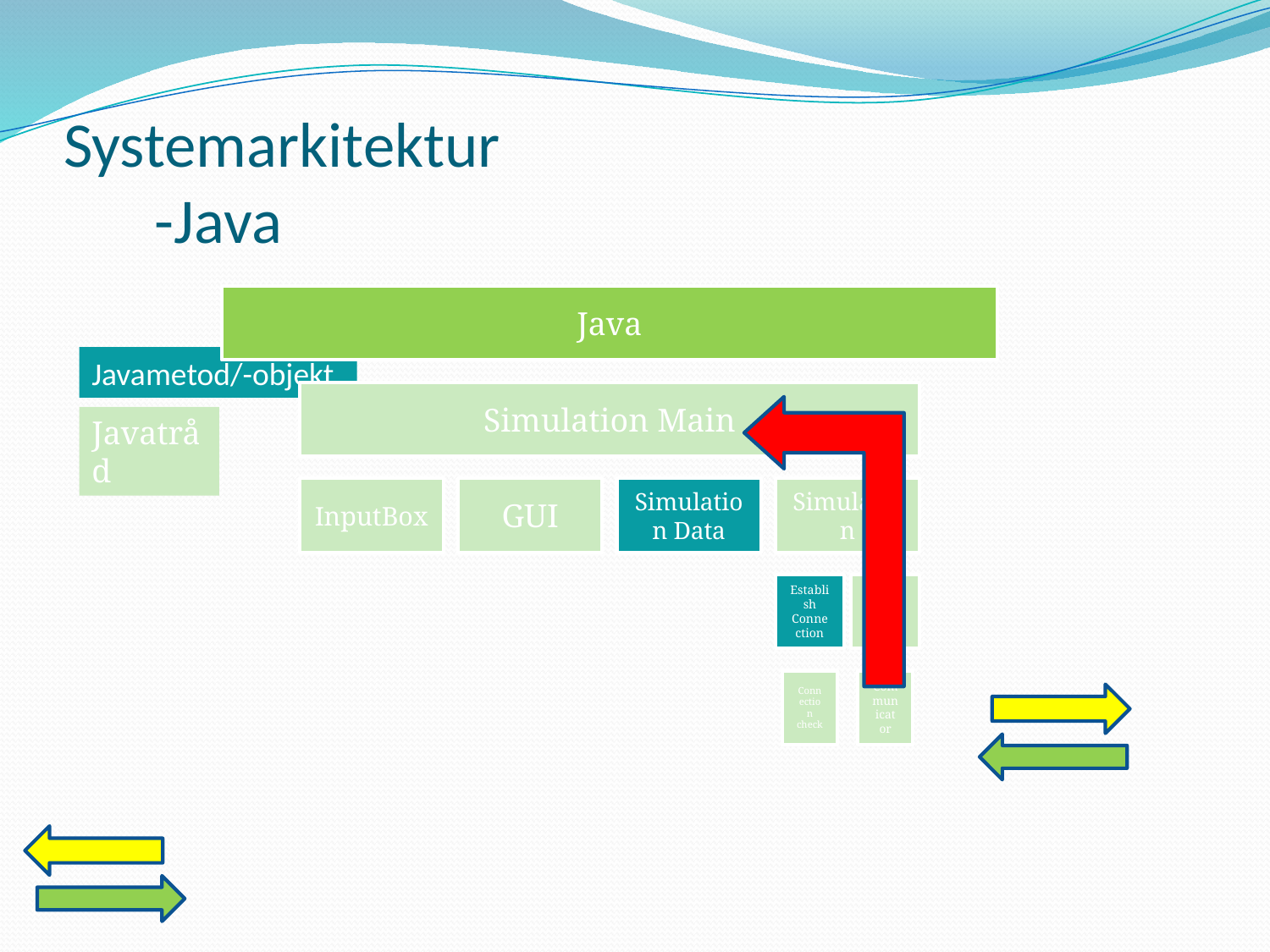

# Systemarkitektur -Java

Java
Simulation Main
Simulation Data
GUI
InputBox
Simulation
Establish Connection
Connection check
StudentSpawner
Communicator
Javametod/-objekt
Javatråd